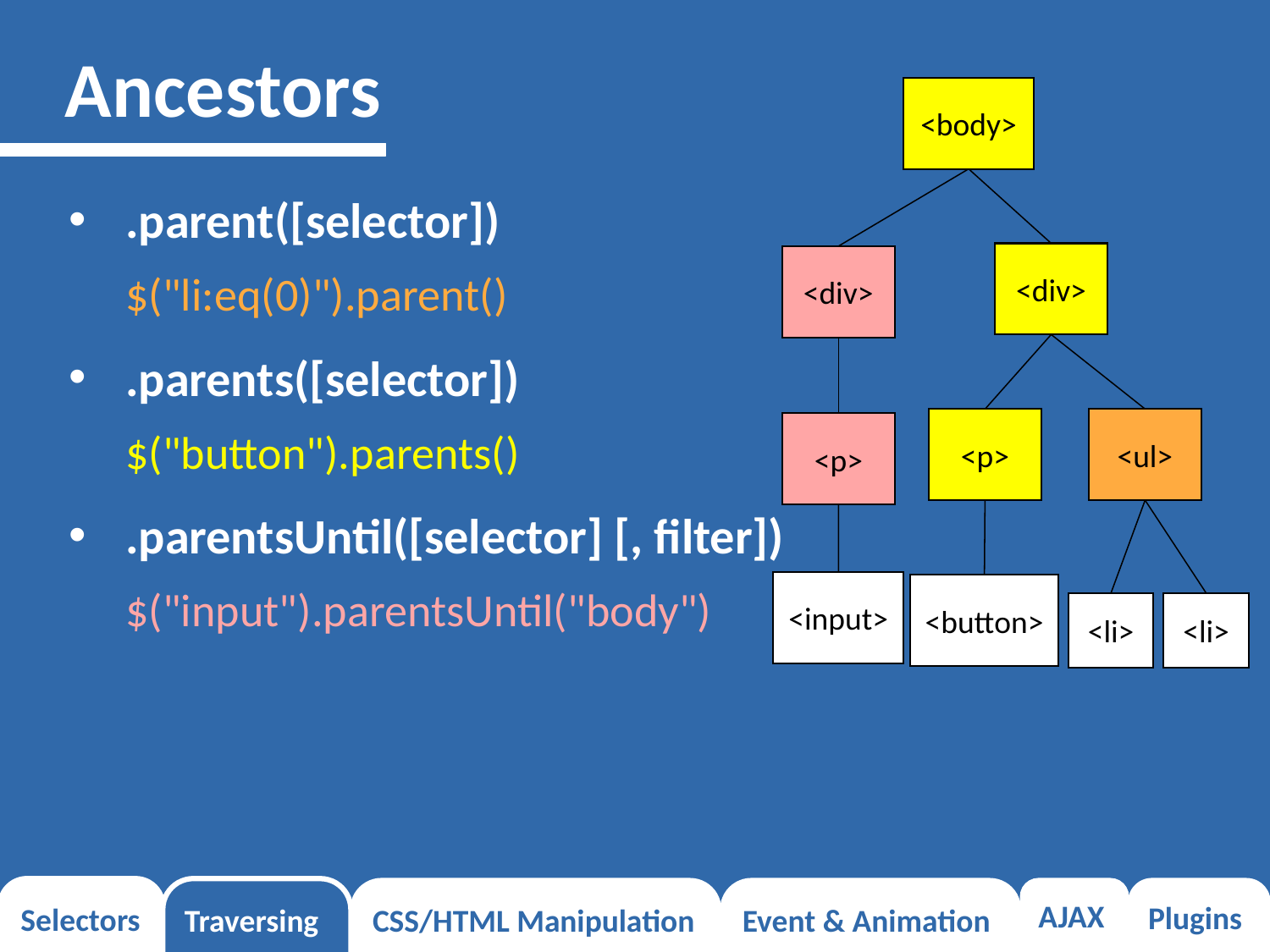

# Ancestors
<body>

.parent([selector])
$("li:eq(0)").parent()
.parents([selector])
$("button").parents()
.parentsUntil([selector] [, filter])
$("input").parentsUntil("body")
<div>
<div>
<ul>
<p>
<p>
<input>
<button>
<li>
<li>
Selectors
Traversing
CSS/HTML Manipulation
Event & Animation
AJAX
Plugins